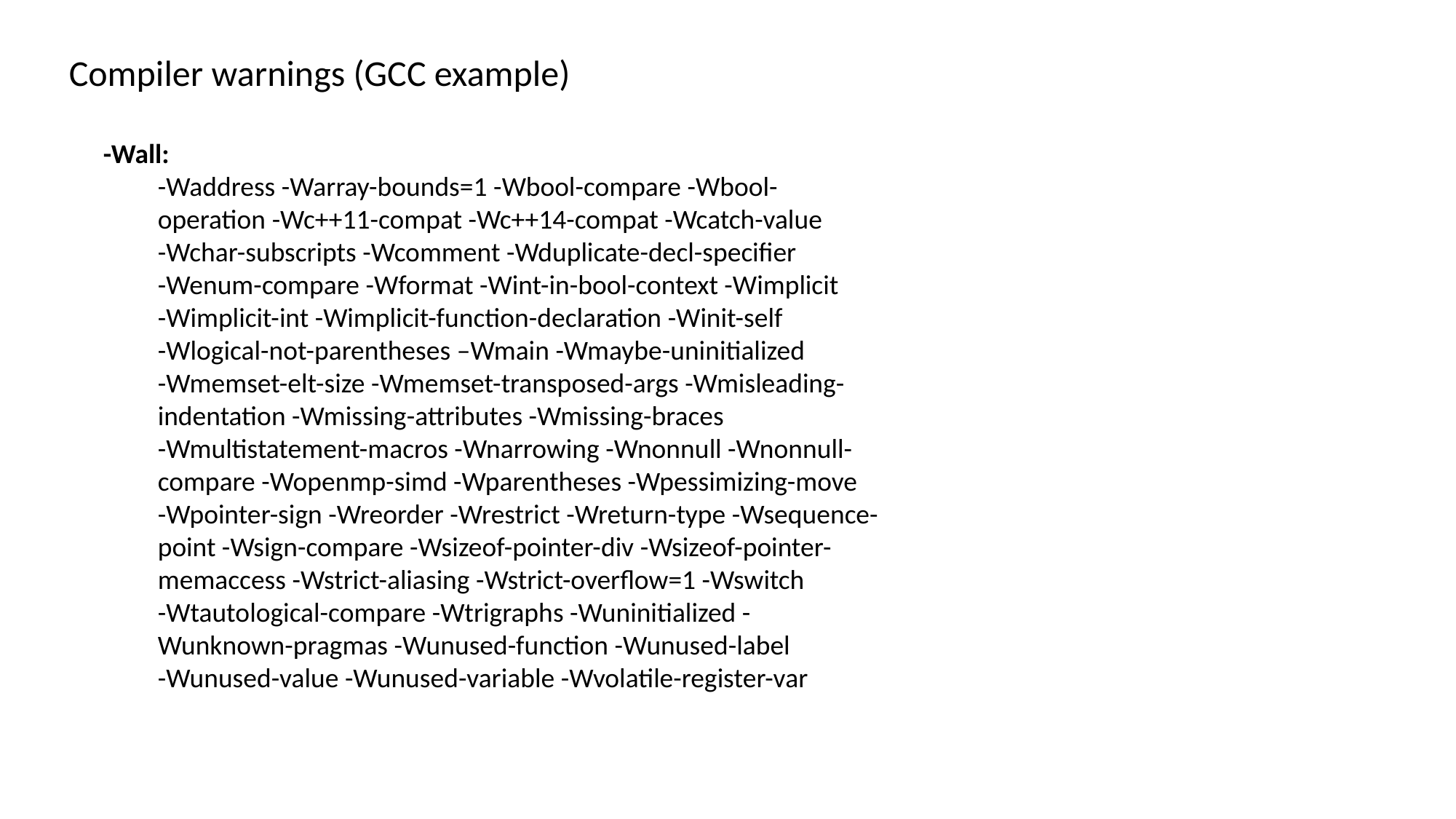

Compiler warnings (GCC example)
-Wall:
-Waddress -Warray-bounds=1 -Wbool-compare -Wbool-operation -Wc++11-compat -Wc++14-compat -Wcatch-value
-Wchar-subscripts -Wcomment -Wduplicate-decl-specifier
-Wenum-compare -Wformat -Wint-in-bool-context -Wimplicit
-Wimplicit-int -Wimplicit-function-declaration -Winit-self
-Wlogical-not-parentheses –Wmain -Wmaybe-uninitialized
-Wmemset-elt-size -Wmemset-transposed-args -Wmisleading-indentation -Wmissing-attributes -Wmissing-braces
-Wmultistatement-macros -Wnarrowing -Wnonnull -Wnonnull-compare -Wopenmp-simd -Wparentheses -Wpessimizing-move
-Wpointer-sign -Wreorder -Wrestrict -Wreturn-type -Wsequence-point -Wsign-compare -Wsizeof-pointer-div -Wsizeof-pointer-memaccess -Wstrict-aliasing -Wstrict-overflow=1 -Wswitch
-Wtautological-compare -Wtrigraphs -Wuninitialized -Wunknown-pragmas -Wunused-function -Wunused-label
-Wunused-value -Wunused-variable -Wvolatile-register-var